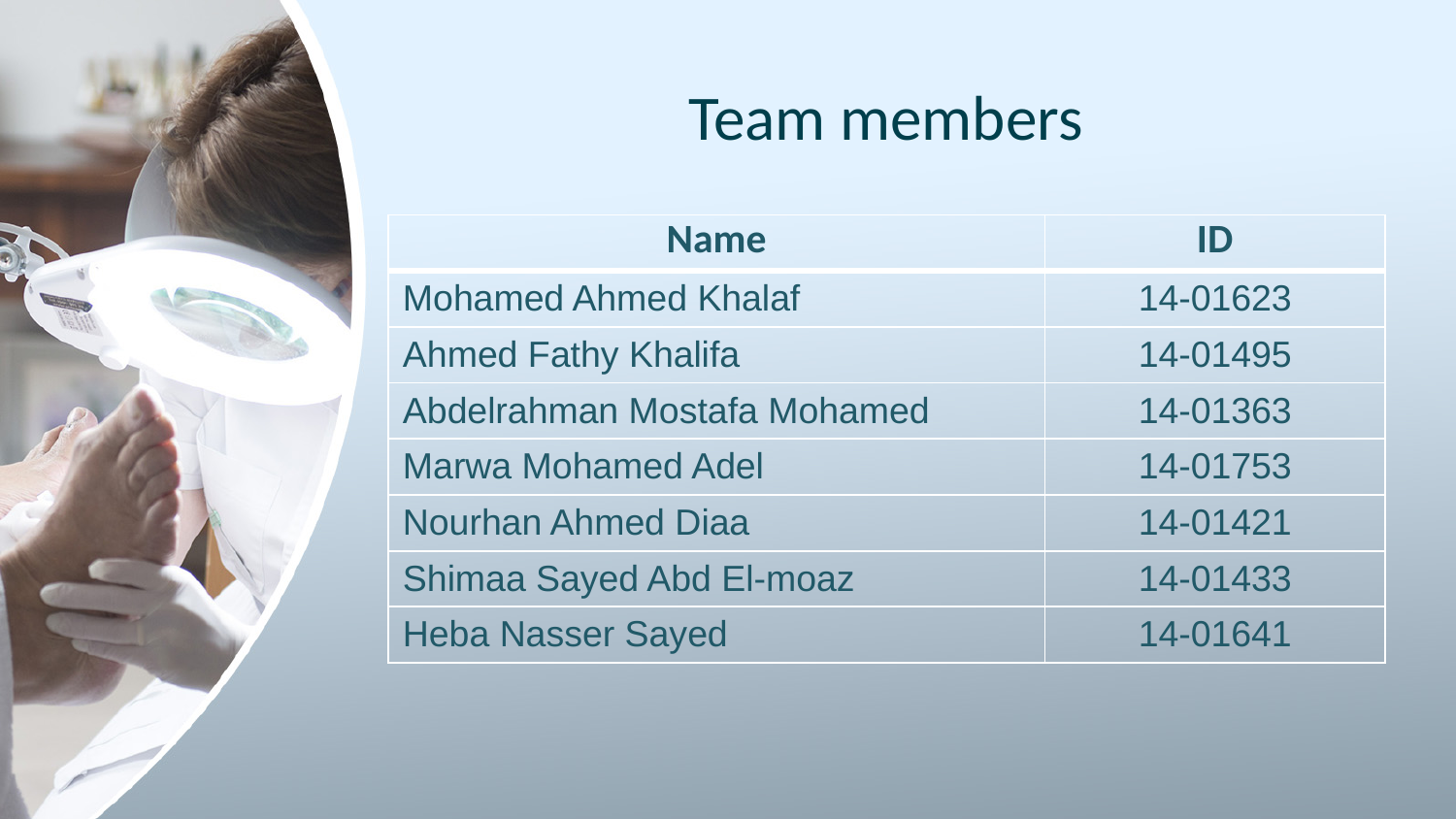

# Team members
| Name | ID |
| --- | --- |
| Mohamed Ahmed Khalaf | 14-01623 |
| Ahmed Fathy Khalifa | 14-01495 |
| Abdelrahman Mostafa Mohamed | 14-01363 |
| Marwa Mohamed Adel | 14-01753 |
| Nourhan Ahmed Diaa | 14-01421 |
| Shimaa Sayed Abd El-moaz | 14-01433 |
| Heba Nasser Sayed | 14-01641 |